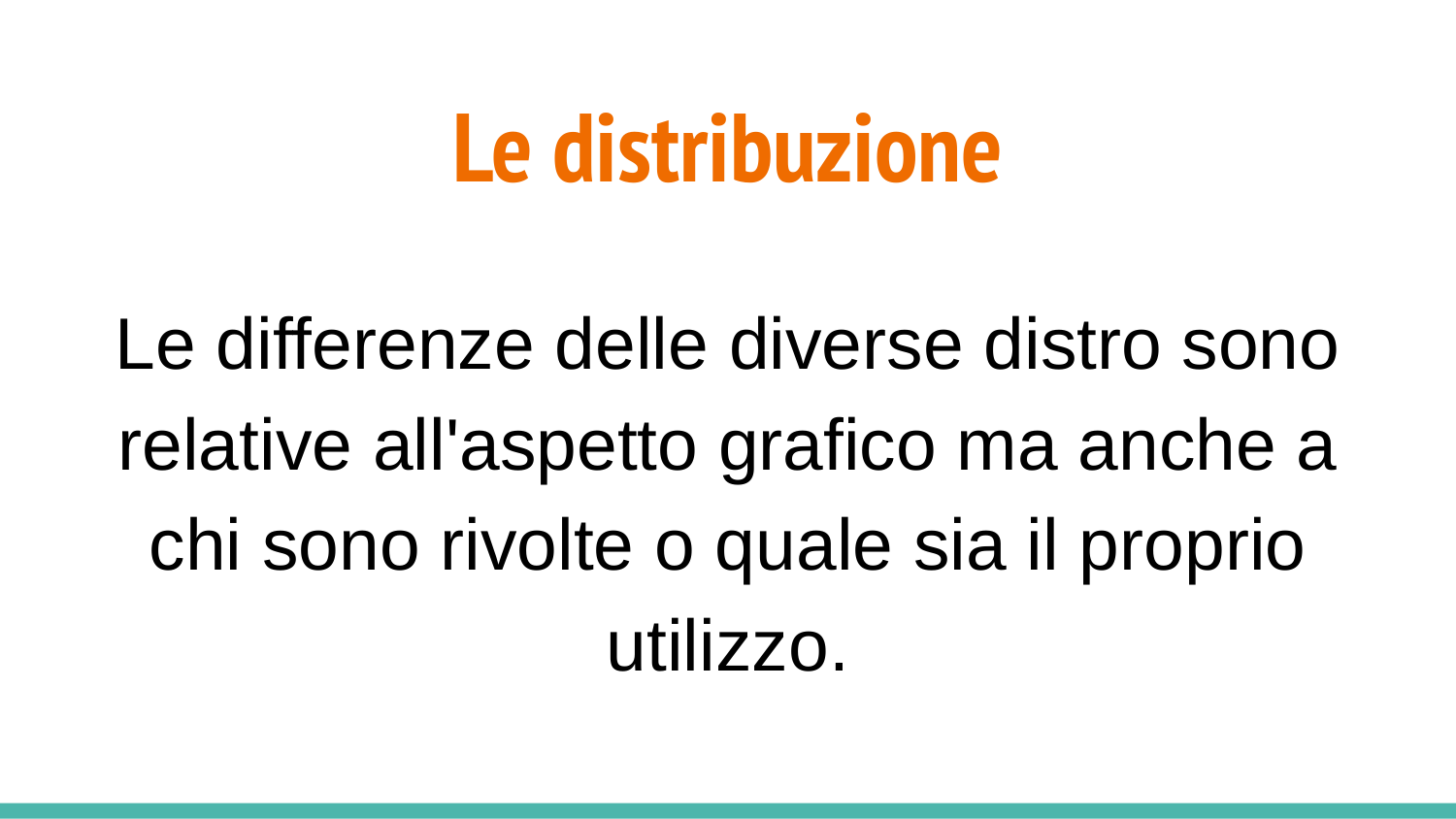

# Le distribuzione

Le differenze delle diverse distro sono relative all'aspetto grafico ma anche a chi sono rivolte o quale sia il proprio utilizzo.